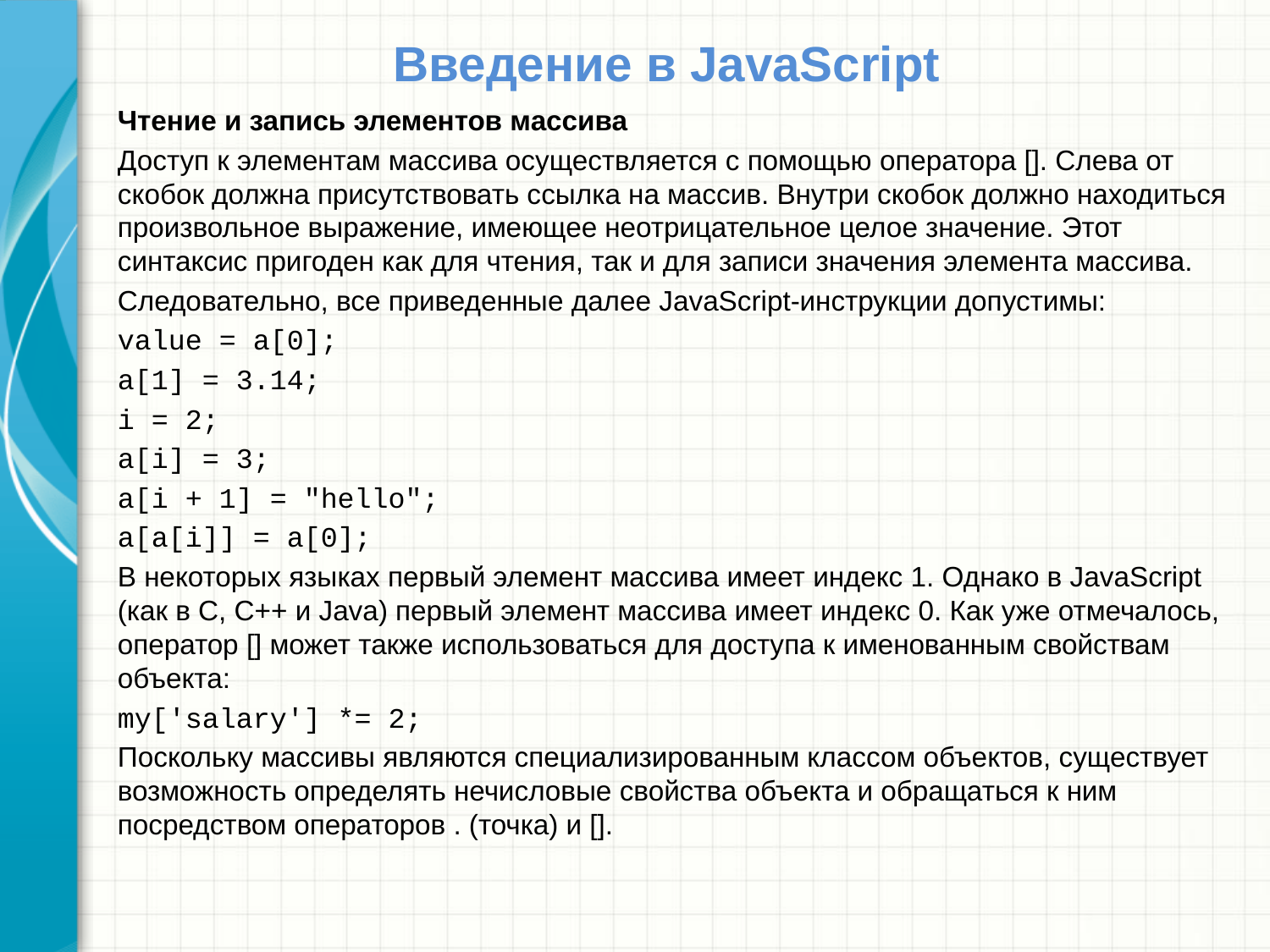

# Введение в JavaScript
Чтение и запись элементов массива
Доступ к элементам массива осуществляется с помощью оператора []. Слева от скобок должна присутствовать ссылка на массив. Внутри скобок должно находиться произвольное выражение, имеющее неотрицательное целое значение. Этот синтаксис пригоден как для чтения, так и для записи значения элемента массива.
Следовательно, все приведенные далее JavaScript-инструкции допустимы:
value = a[0];
a[1] = 3.14;
i = 2;
a[i] = 3;
a[i + 1] = "hello";
a[a[i]] = a[0];
В некоторых языках первый элемент массива имеет индекс 1. Однако в JavaScript (как в C, C++ и Java) первый элемент массива имеет индекс 0. Как уже отмечалось, оператор [] может также использоваться для доступа к именованным свойствам объекта:
my['salary'] *= 2;
Поскольку массивы являются специализированным классом объектов, существует возможность определять нечисловые свойства объекта и обращаться к ним посредством операторов . (точка) и [].